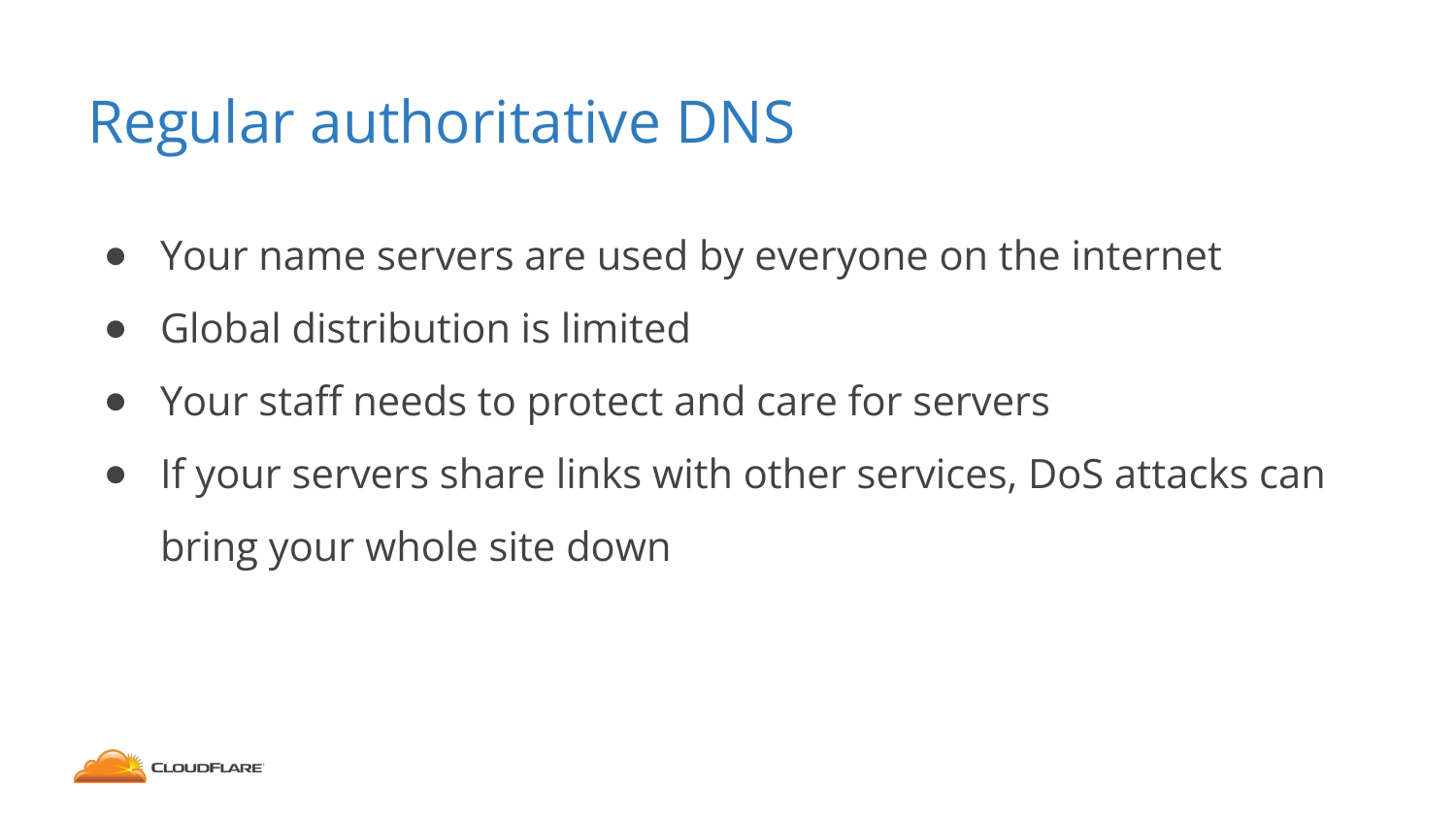

# Regular authoritative DNS
Your name servers are used by everyone on the internet
Global distribution is limited
Your staff needs to protect and care for servers
If your servers share links with other services, DoS attacks can bring your whole site down